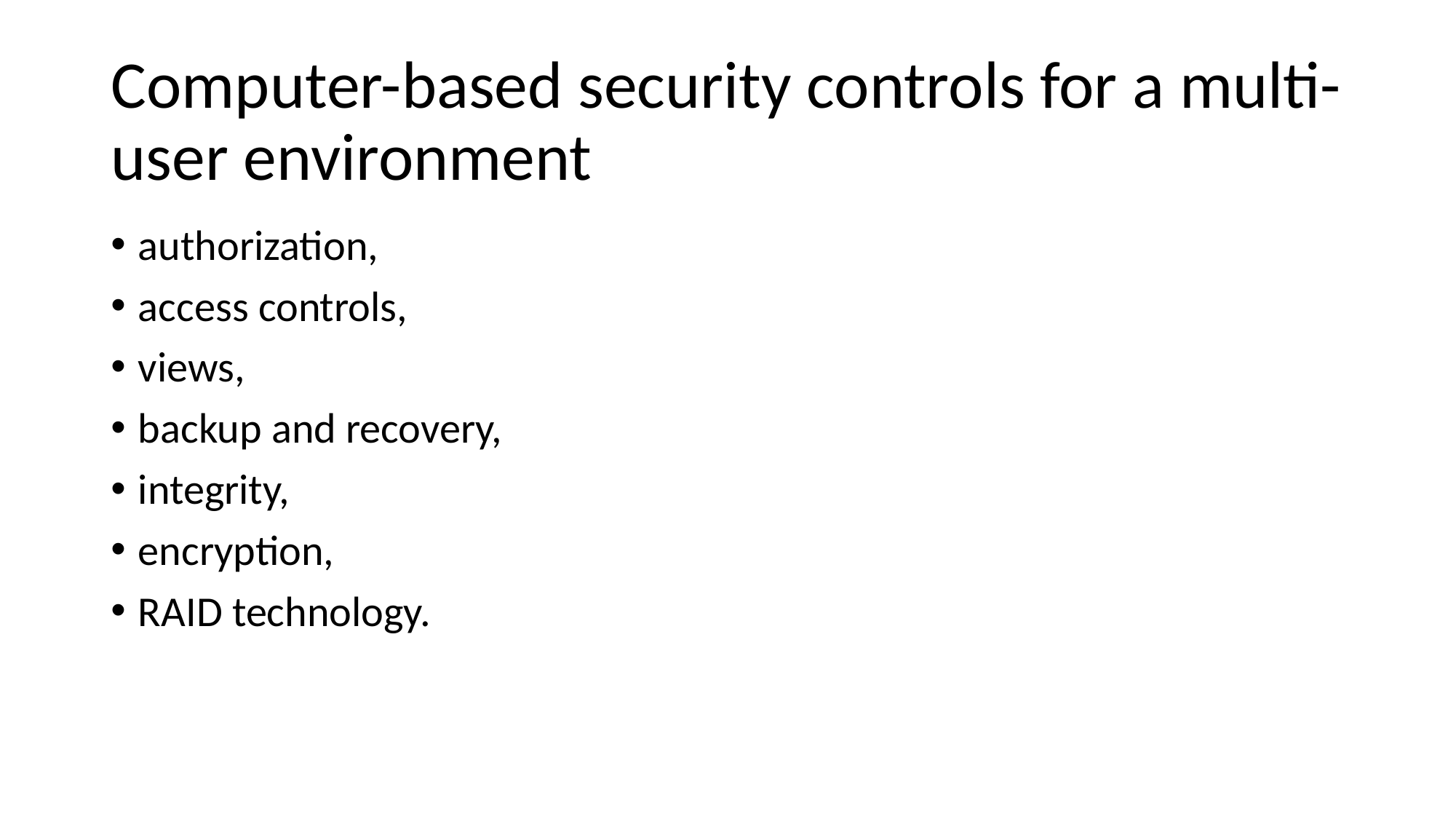

# Computer-based security controls for a multi-user environment
authorization,
access controls,
views,
backup and recovery,
integrity,
encryption,
RAID technology.